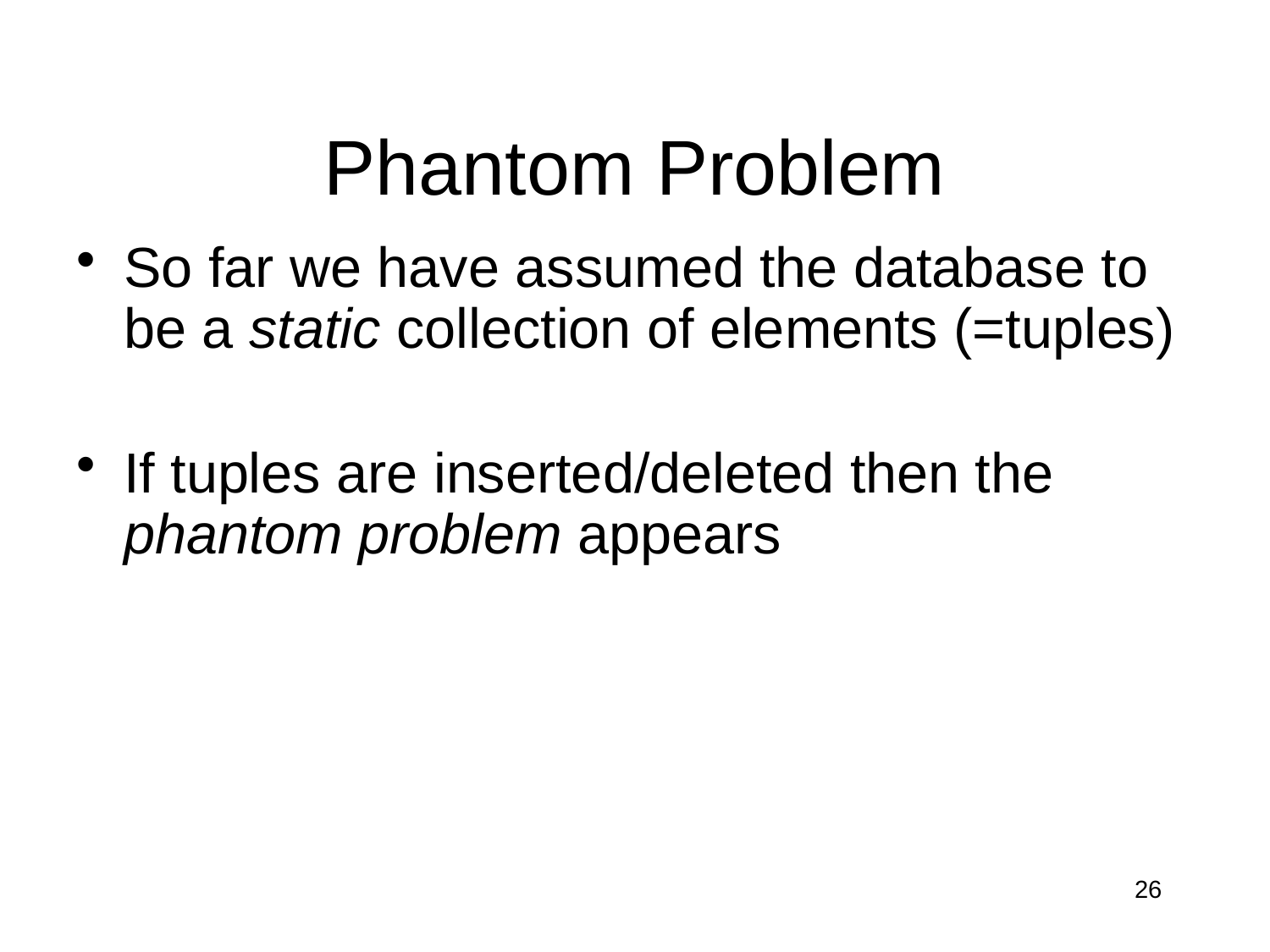

# Phantom Problem
So far we have assumed the database to be a static collection of elements (=tuples)

If tuples are inserted/deleted then the phantom problem appears

26